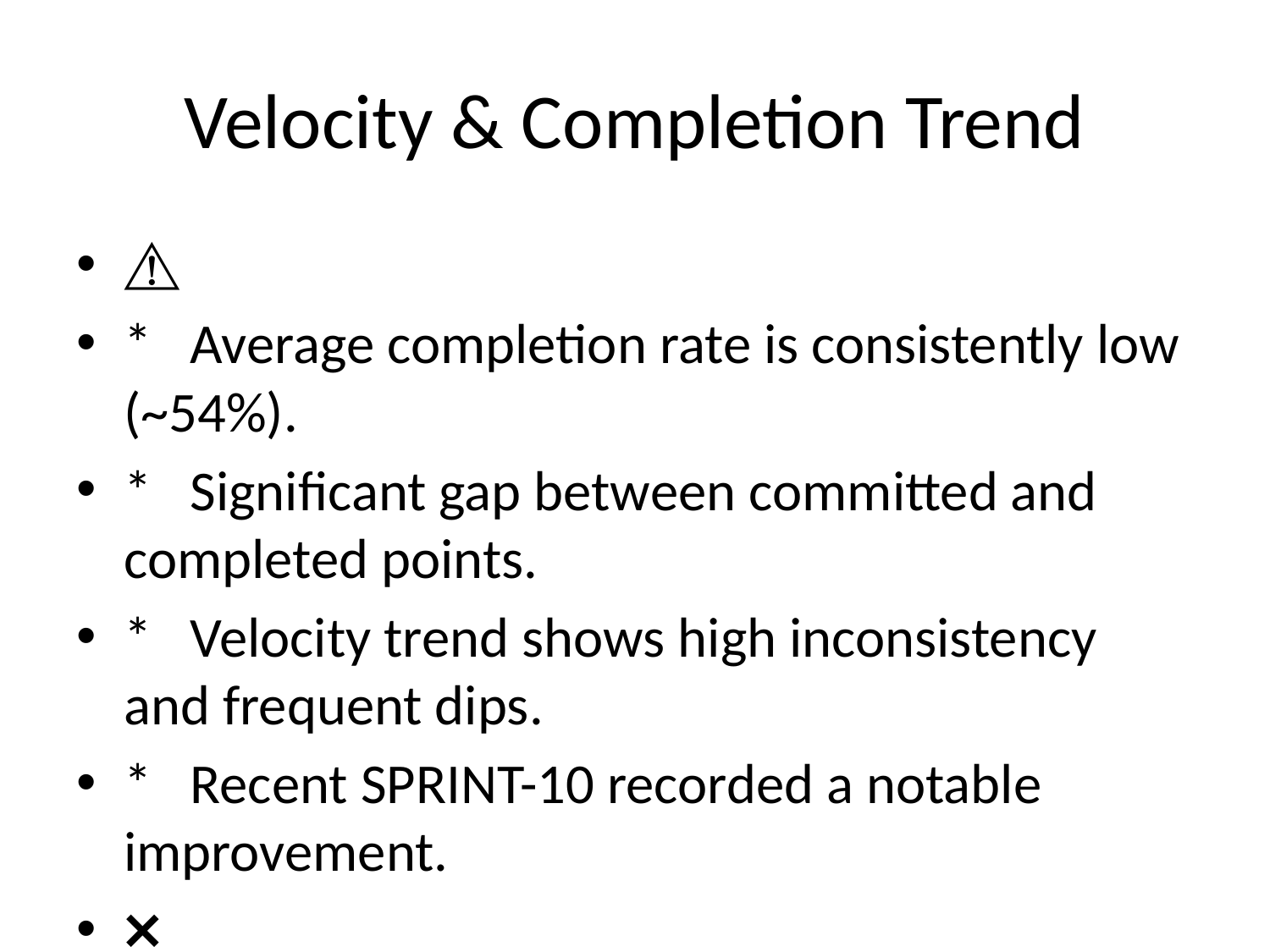

# Velocity & Completion Trend
⚠️
*   Average completion rate is consistently low (~54%).
*   Significant gap between committed and completed points.
*   Velocity trend shows high inconsistency and frequent dips.
*   Recent SPRINT-10 recorded a notable improvement.
❌
*   Average sprint completion is 53.6%.
*   Completion rates vary widely (33% to 74%).
*   Multiple sprints achieve less than 40% completion.
*   Indicates significant challenges in forecasting or delivery.